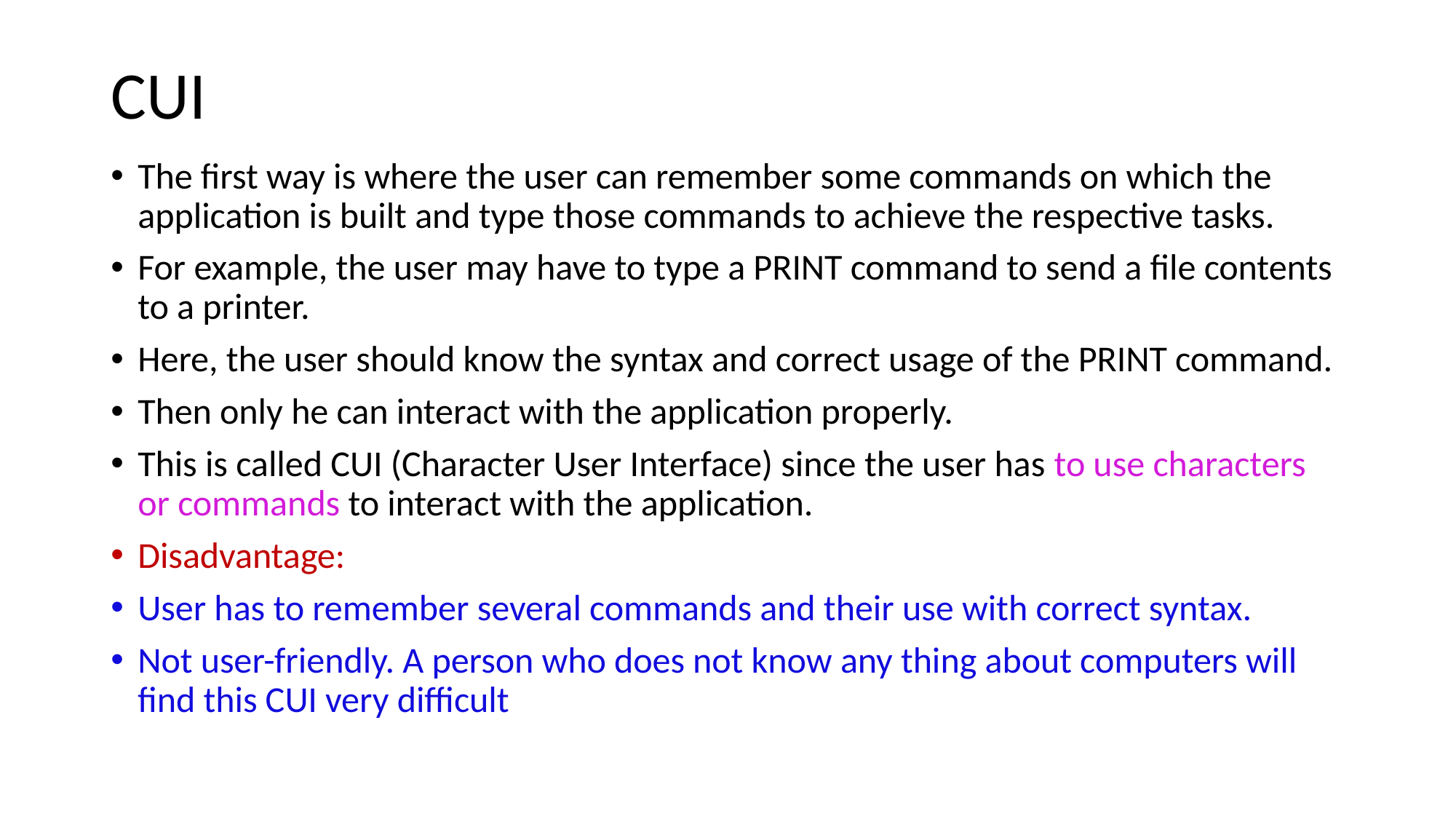

# CUI
The first way is where the user can remember some commands on which the application is built and type those commands to achieve the respective tasks.
For example, the user may have to type a PRINT command to send a file contents to a printer.
Here, the user should know the syntax and correct usage of the PRINT command.
Then only he can interact with the application properly.
This is called CUI (Character User Interface) since the user has to use characters or commands to interact with the application.
Disadvantage:
User has to remember several commands and their use with correct syntax.
Not user-friendly. A person who does not know any thing about computers will find this CUI very difficult